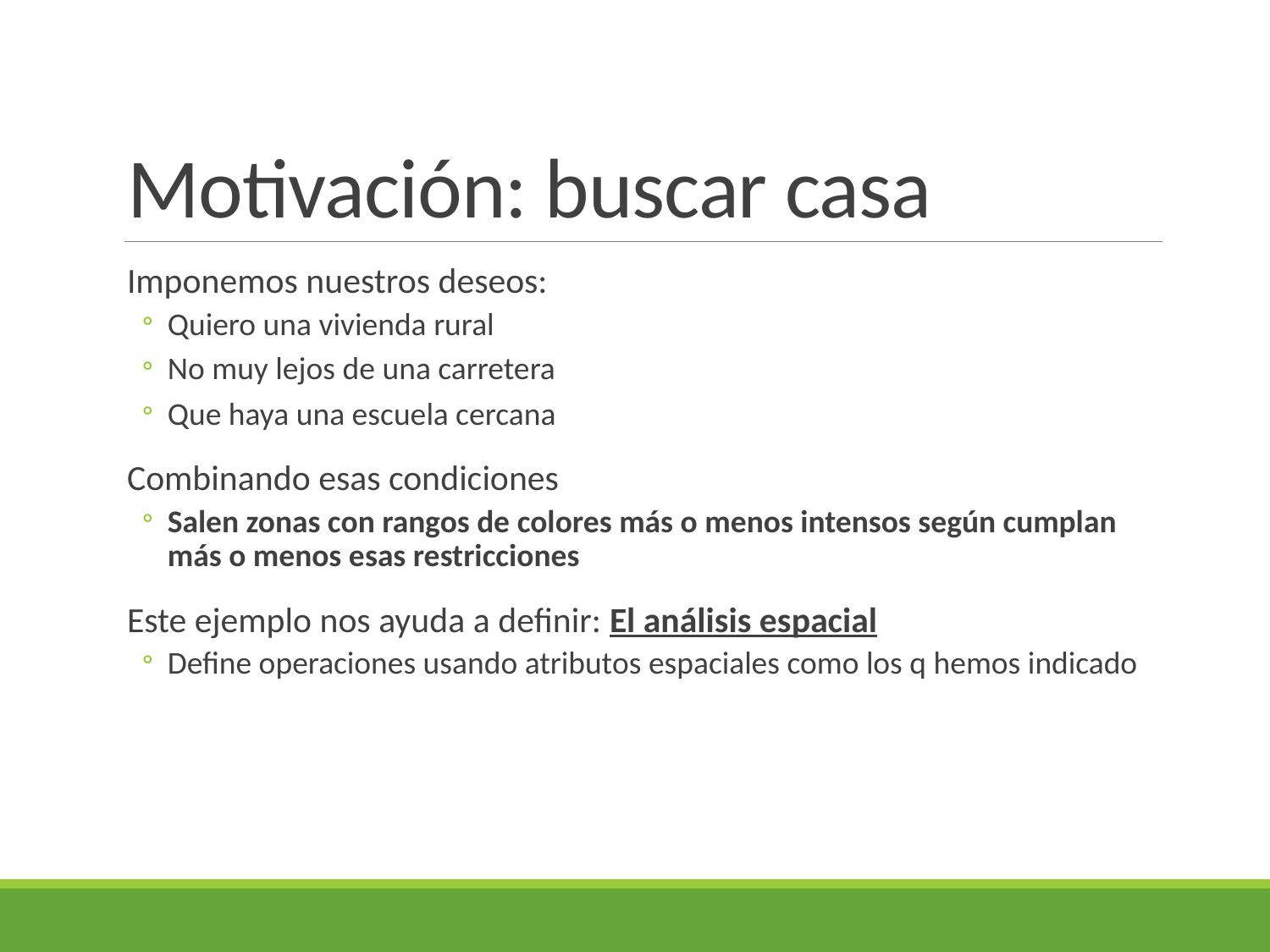

# Motivación: buscar casa
Imponemos nuestros deseos:
Quiero una vivienda rural
No muy lejos de una carretera
Que haya una escuela cercana
Combinando esas condiciones
Salen zonas con rangos de colores más o menos intensos según cumplan más o menos esas restricciones
Este ejemplo nos ayuda a definir: El análisis espacial
Define operaciones usando atributos espaciales como los q hemos indicado